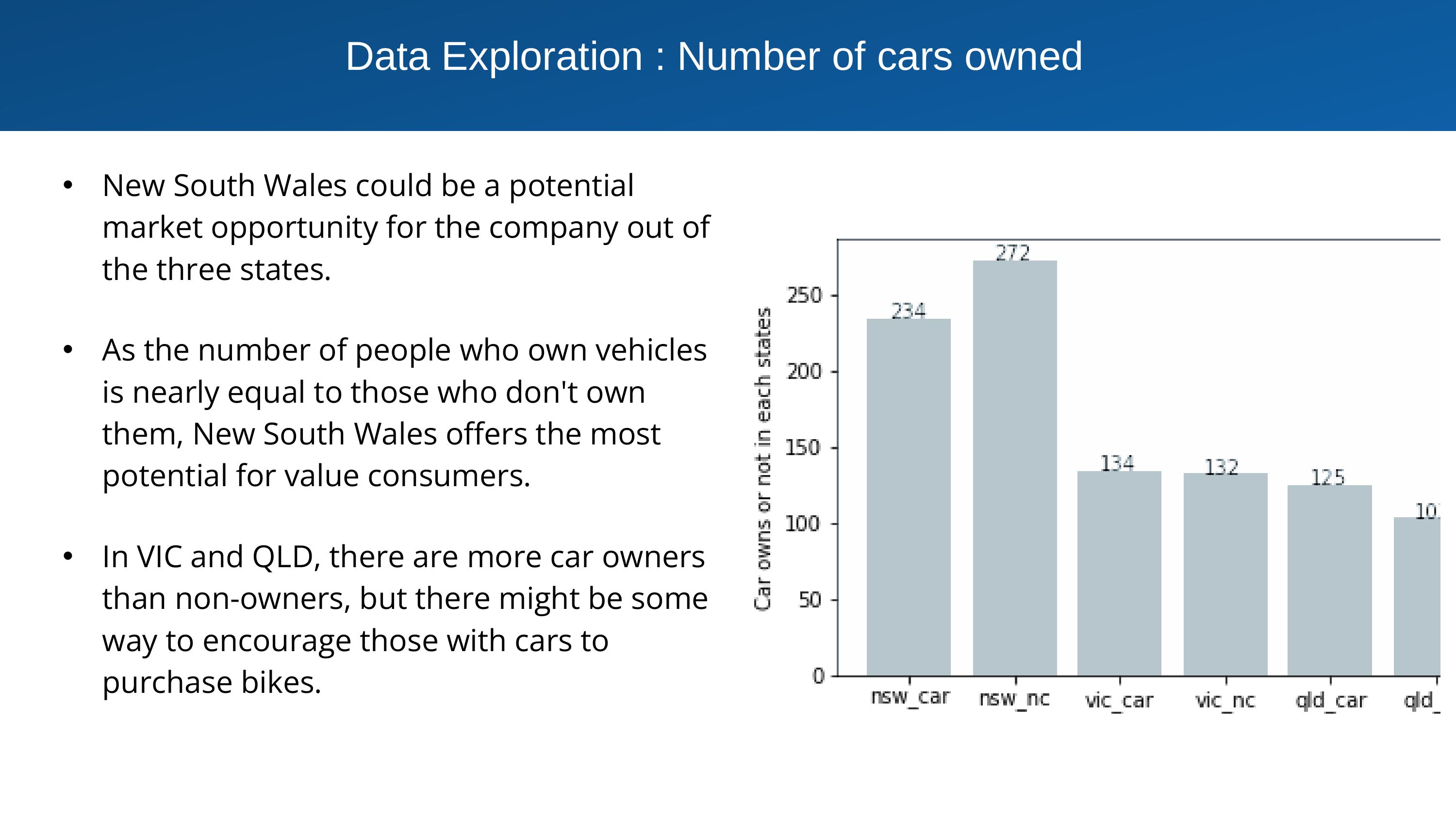

Data Exploration : Number of cars owned
New South Wales could be a potential market opportunity for the company out of the three states.

As the number of people who own vehicles is nearly equal to those who don't own them, New South Wales offers the most potential for value consumers.

In VIC and QLD, there are more car owners than non-owners, but there might be some way to encourage those with cars to purchase bikes.